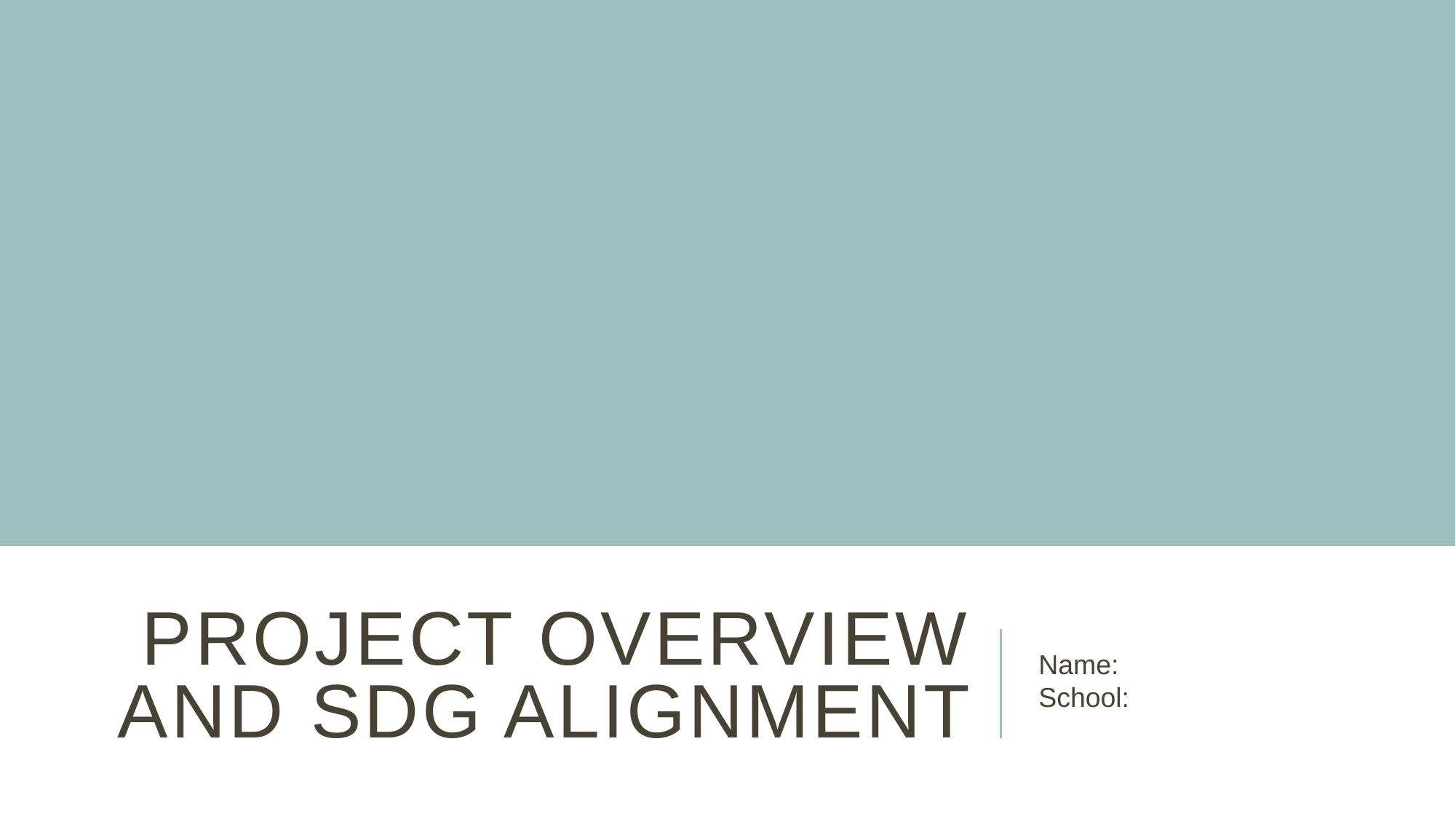

# Project Overview and SDG Alignment
Name:
School: